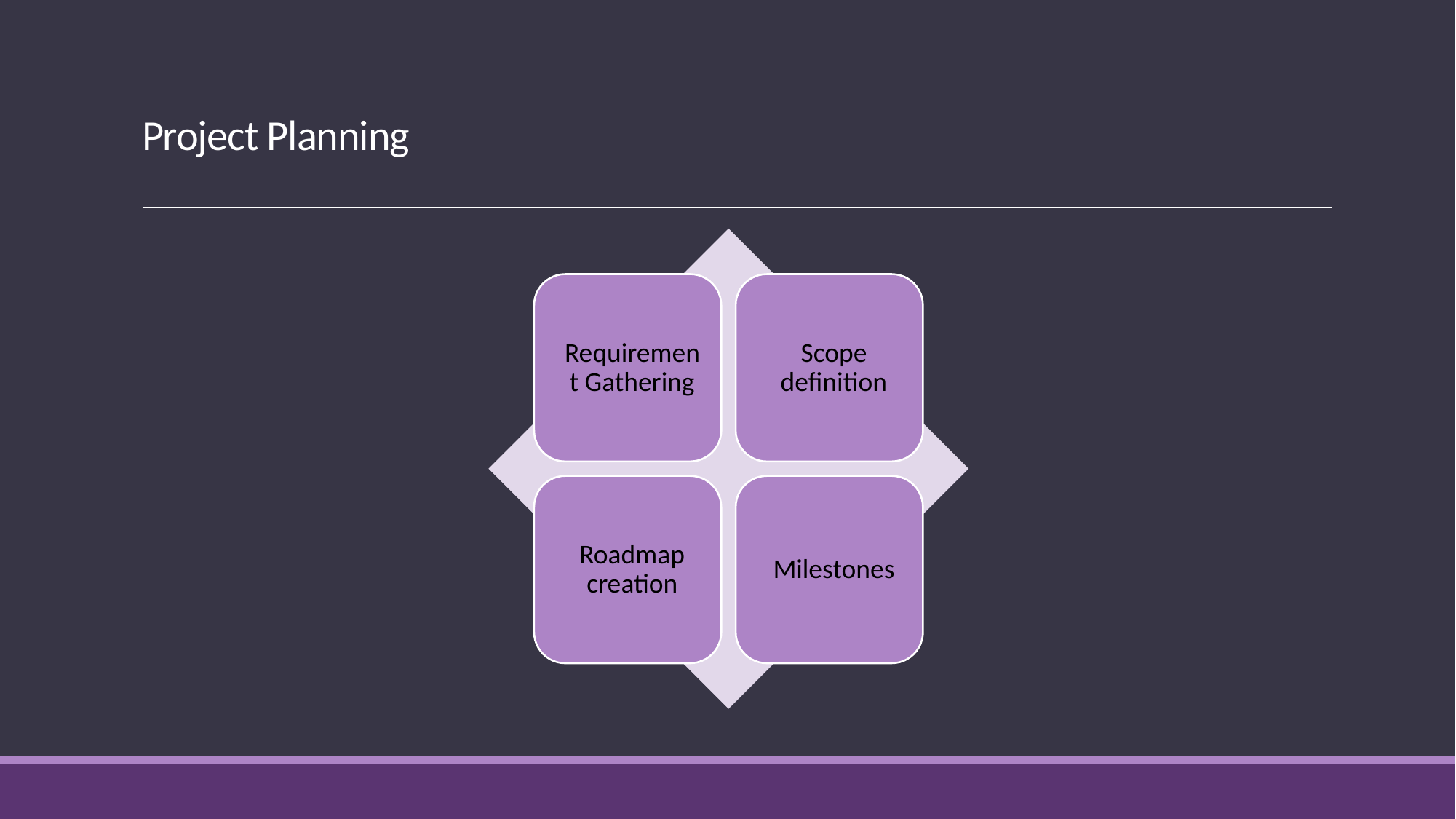

# Project Planning

Requirement Gathering
Scope definition
Roadmap creation
Milestones